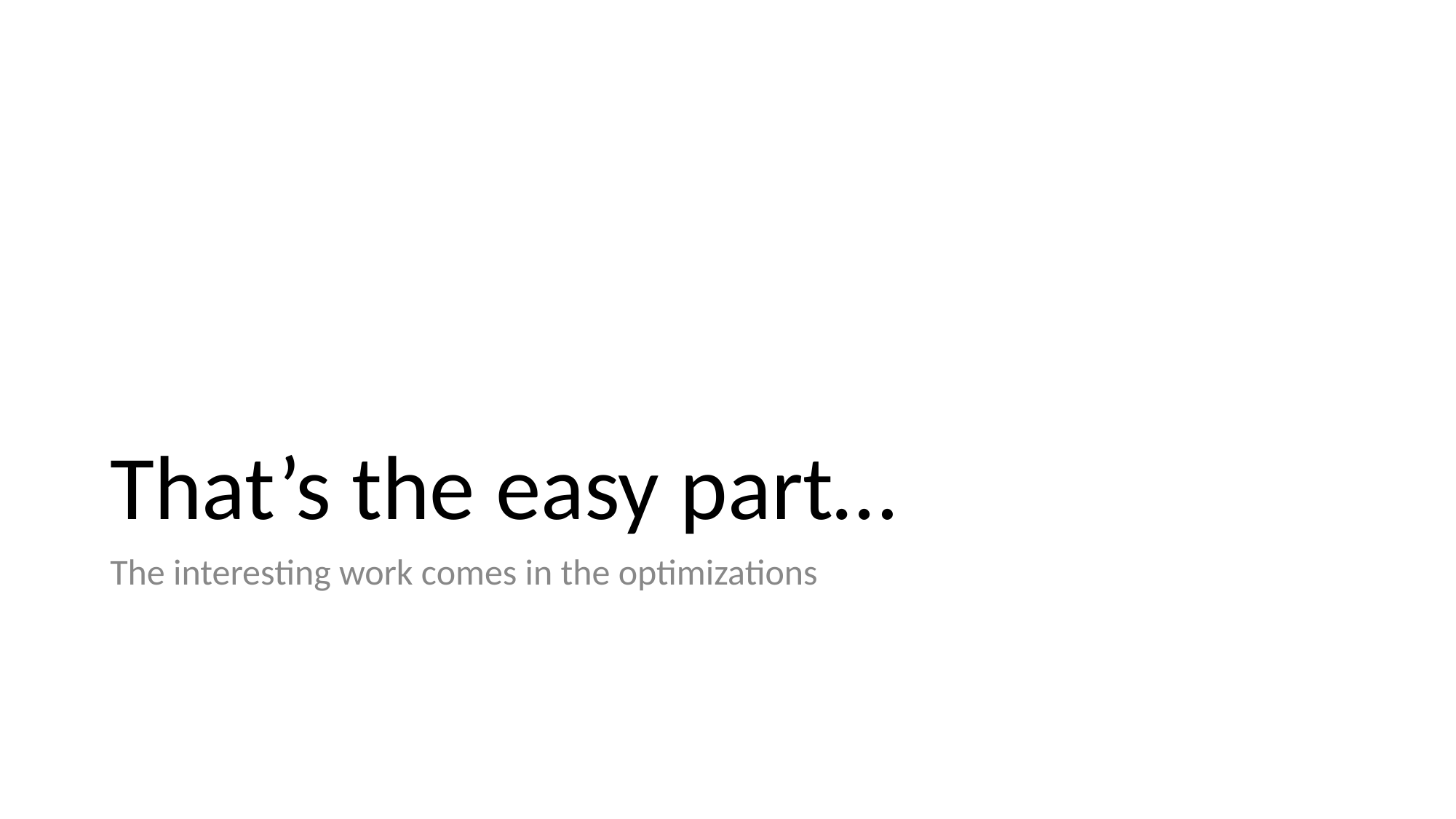

# That’s the easy part…
The interesting work comes in the optimizations